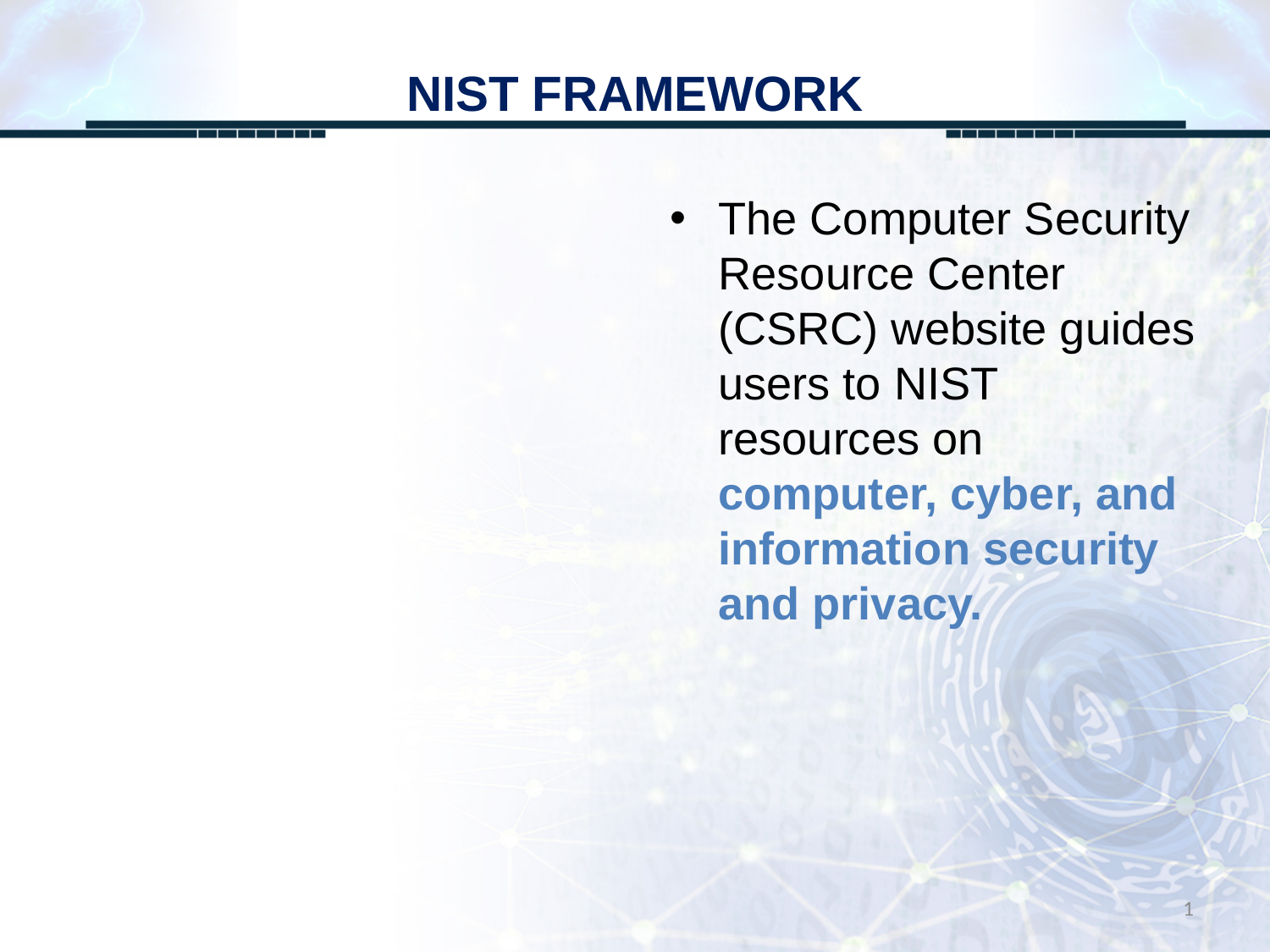

# NIST FRAMEWORK
The Computer Security Resource Center (CSRC) website guides users to NIST resources on computer, cyber, and information security and privacy.
1